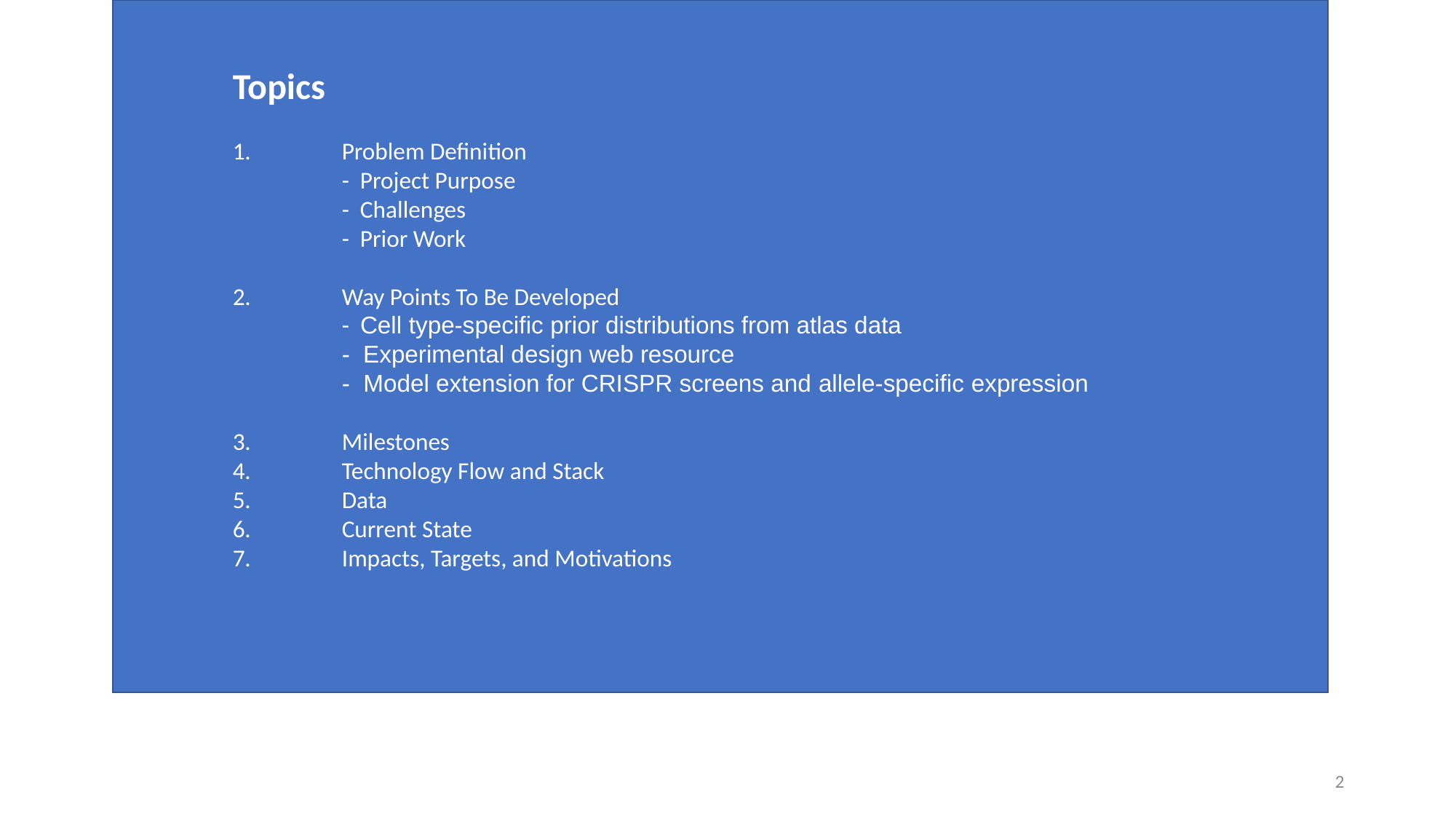

Topics

	1.	Problem Definition
		-  Project Purpose
		-  Challenges
		-  Prior Work
	2.	Way Points To Be Developed
		-  Cell type-specific prior distributions from atlas data
		-  Experimental design web resource
		-  Model extension for CRISPR screens and allele-specific expression
	3.	Milestones
	4.	Technology Flow and Stack
	5.	Data
	6.	Current State
	7.	Impacts, Targets, and Motivations

2